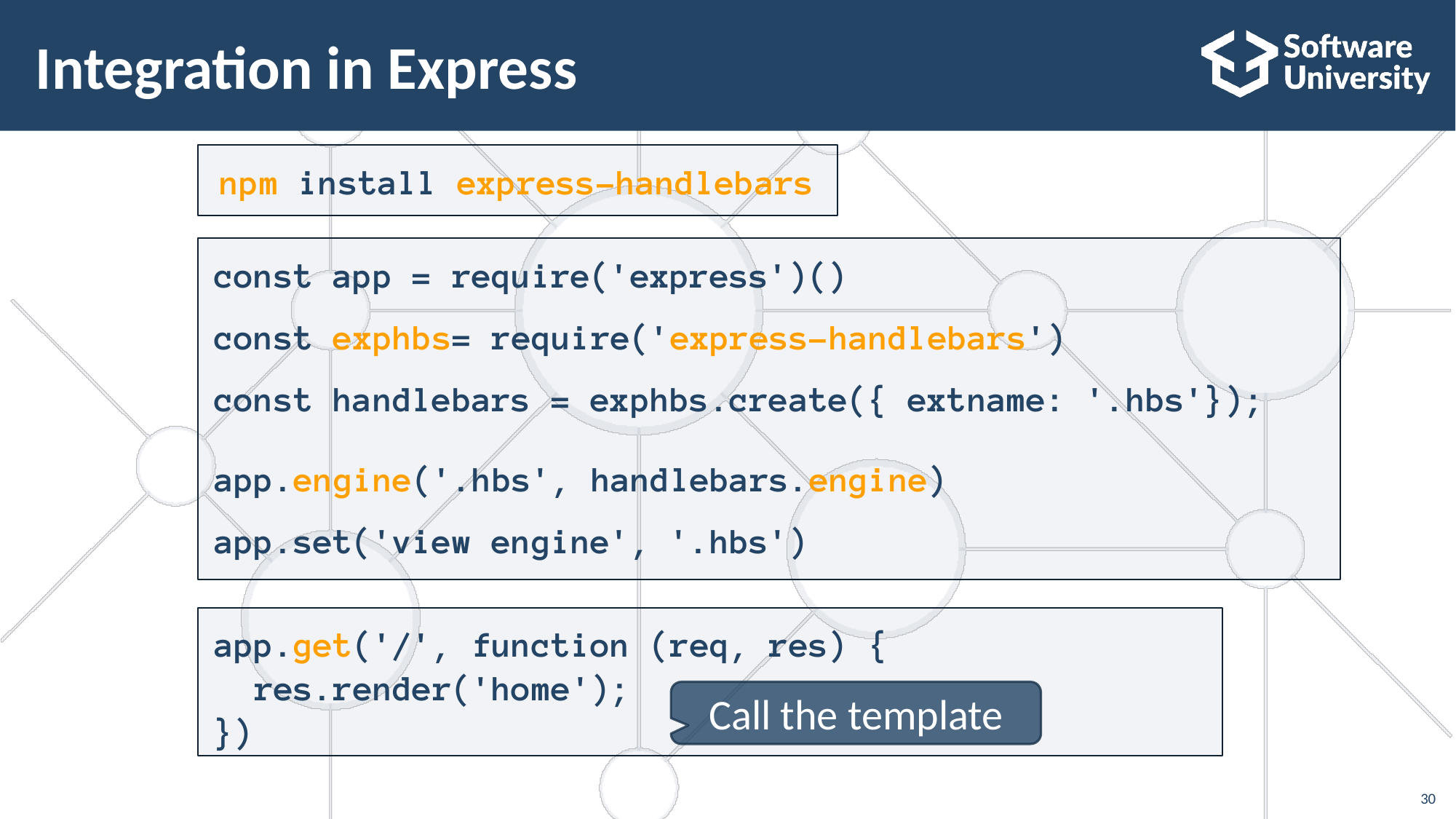

# Integration in Express
npm install express-handlebars
const app = require('express')()
const exphbs= require('express-handlebars')
const handlebars = exphbs.create({ extname: '.hbs'});
app.engine('.hbs', handlebars.engine)
app.set('view engine', '.hbs')
app.get('/', function (req, res) {
  res.render('home');
})
Call the template
30